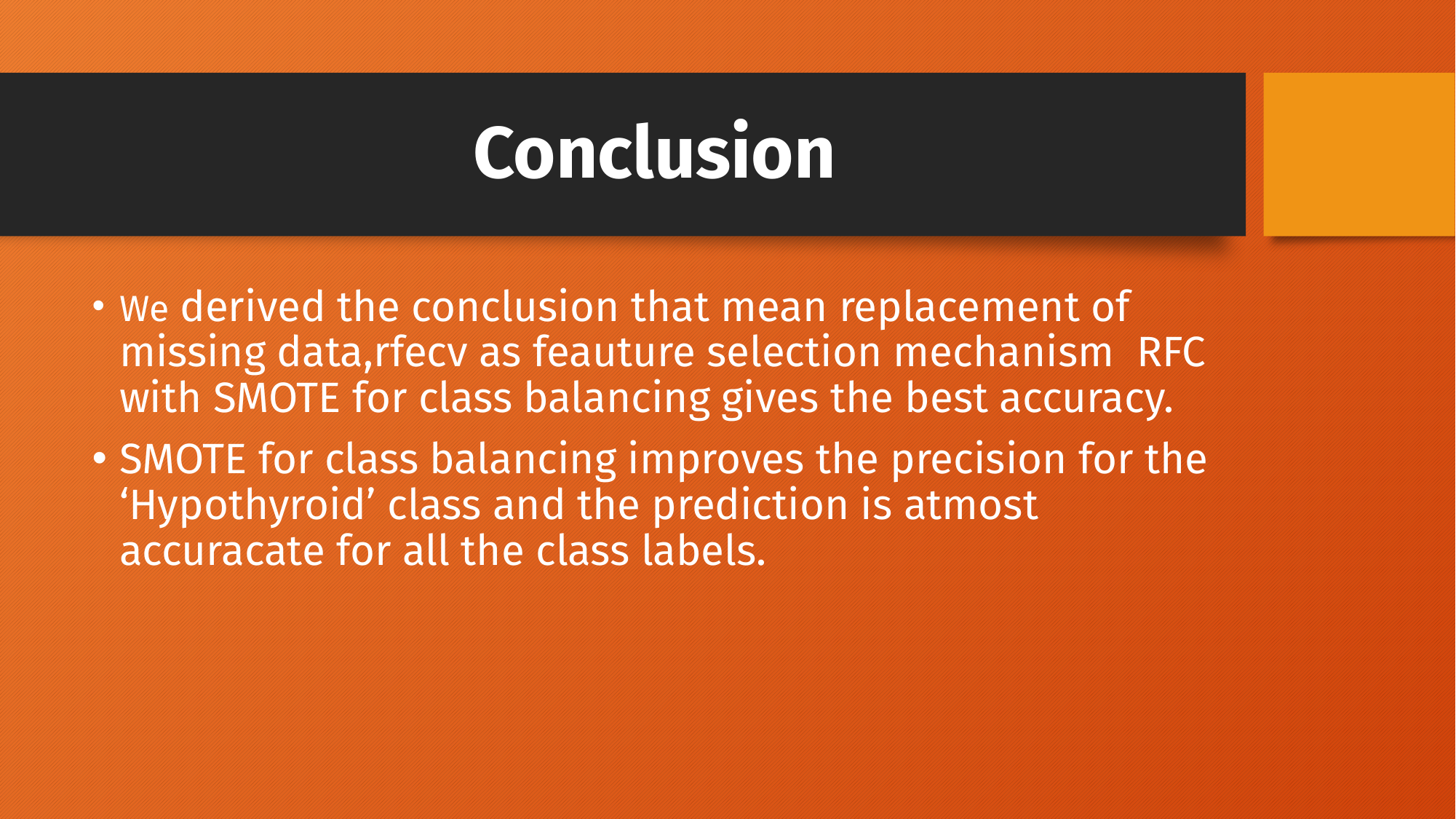

# Conclusion
We derived the conclusion that mean replacement of missing data,rfecv as feauture selection mechanism  RFC with SMOTE for class balancing gives the best accuracy.
SMOTE for class balancing improves the precision for the ‘Hypothyroid’ class and the prediction is atmost accuracate for all the class labels.